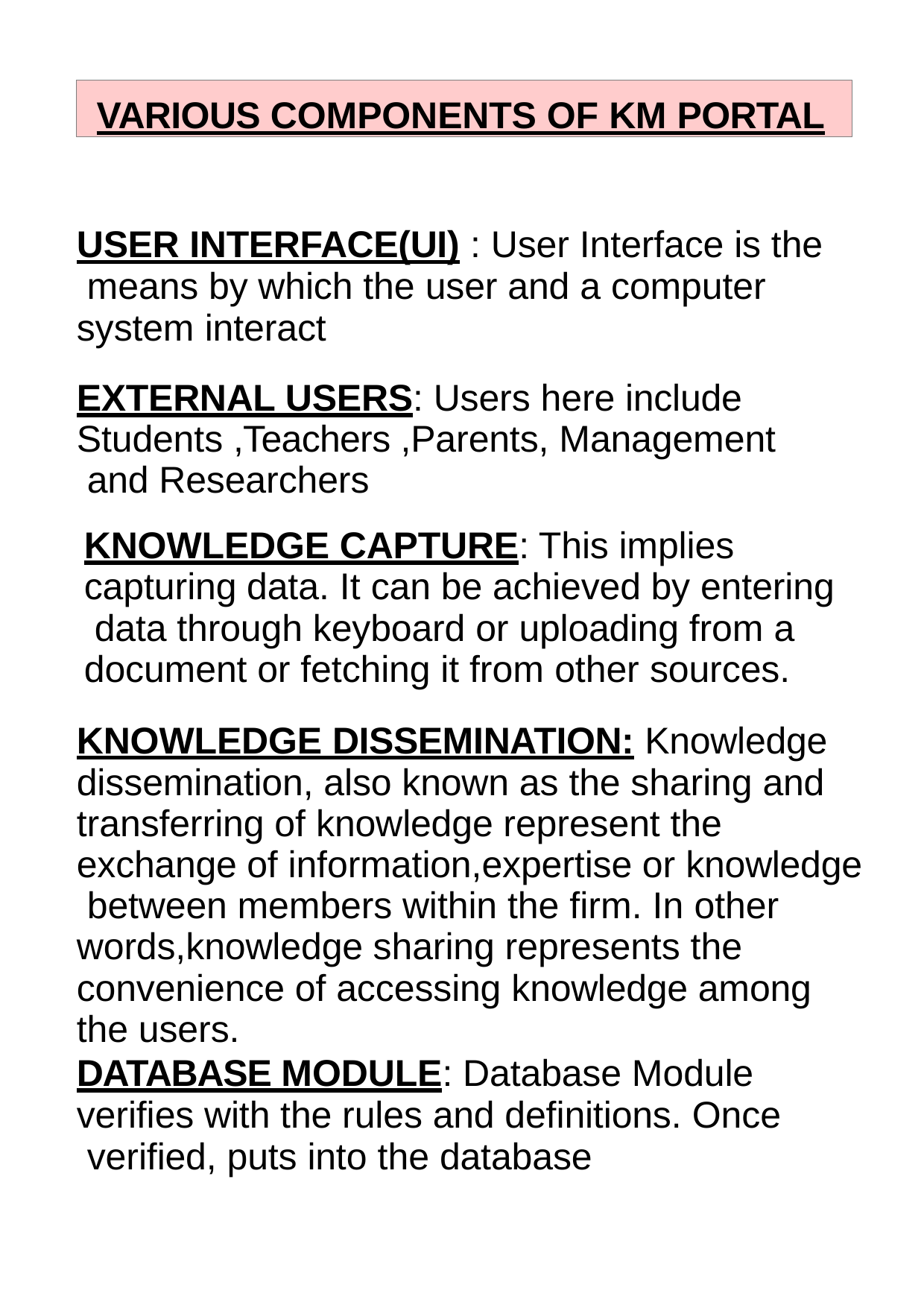

VARIOUS COMPONENTS OF KM PORTAL
USER INTERFACE(UI) : User Interface is the  means by which the user and a computer  system interact
EXTERNAL USERS: Users here include  Students ,Teachers ,Parents, Management  and Researchers
KNOWLEDGE CAPTURE: This implies  capturing data. It can be achieved by entering  data through keyboard or uploading from a  document or fetching it from other sources.
KNOWLEDGE DISSEMINATION: Knowledge
dissemination, also known as the sharing and  transferring of knowledge represent the  exchange of information,expertise or knowledge  between members within the firm. In other  words,knowledge sharing represents the  convenience of accessing knowledge among  the users.
DATABASE MODULE: Database Module  verifies with the rules and definitions. Once  verified, puts into the database